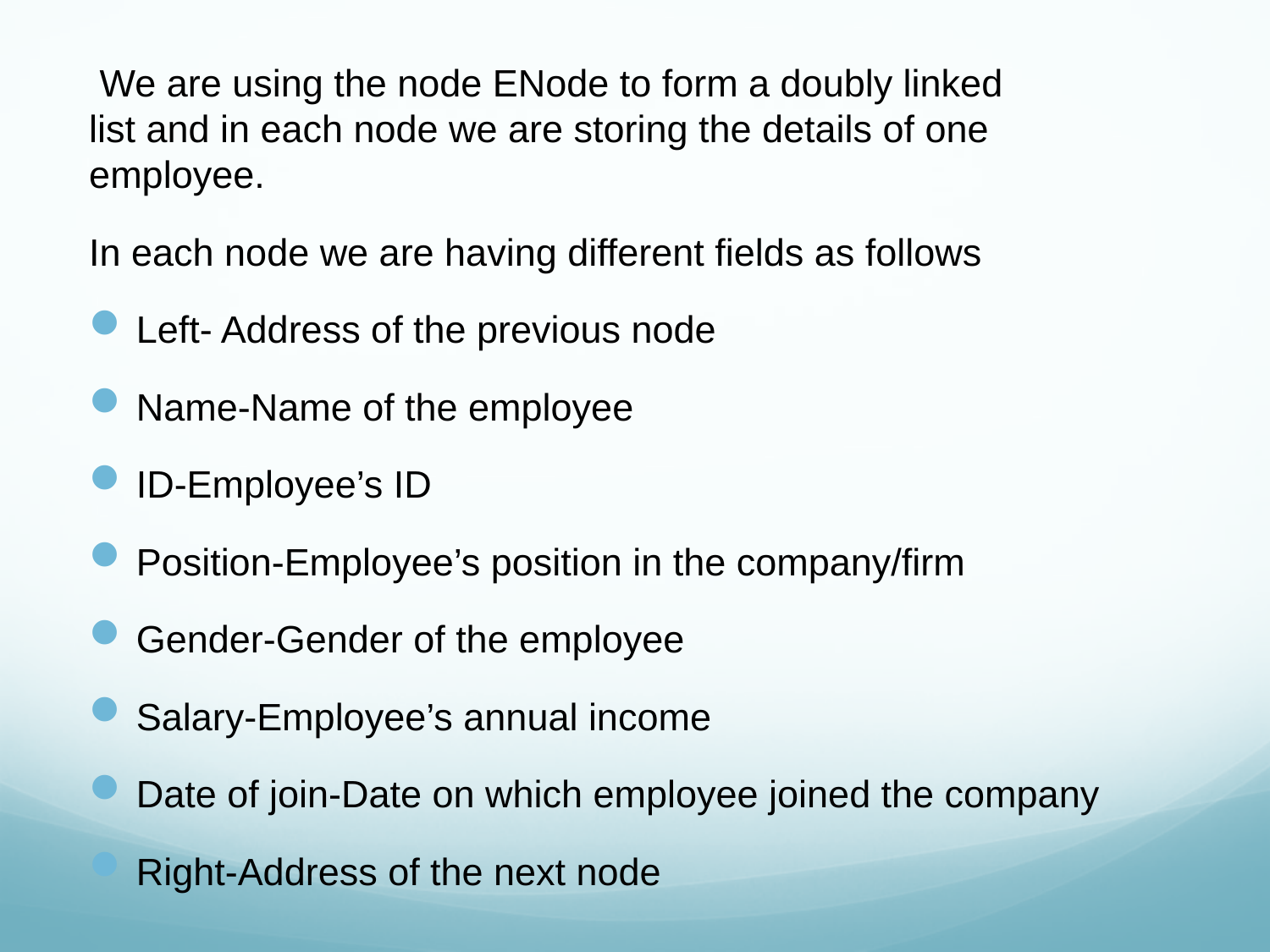

We are using the node ENode to form a doubly linked               list and in each node we are storing the details of one        employee.
In each node we are having different fields as follows
Left- Address of the previous node
Name-Name of the employee
ID-Employee’s ID
Position-Employee’s position in the company/firm
Gender-Gender of the employee
Salary-Employee’s annual income
Date of join-Date on which employee joined the company
Right-Address of the next node